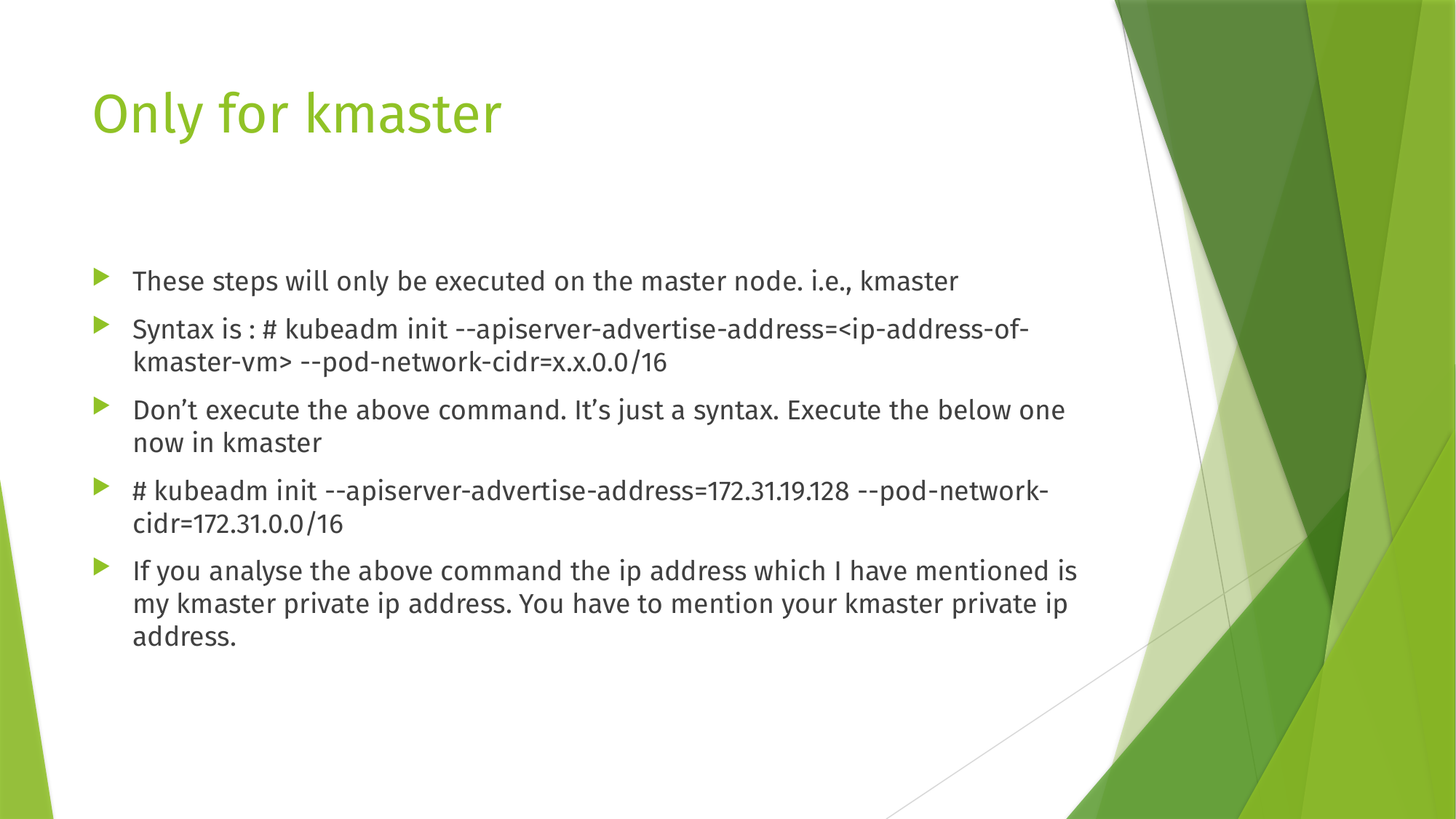

# Only for kmaster
These steps will only be executed on the master node. i.e., kmaster
Syntax is : # kubeadm init --apiserver-advertise-address=<ip-address-of-kmaster-vm> --pod-network-cidr=x.x.0.0/16
Don’t execute the above command. It’s just a syntax. Execute the below one now in kmaster
# kubeadm init --apiserver-advertise-address=172.31.19.128 --pod-network-cidr=172.31.0.0/16
If you analyse the above command the ip address which I have mentioned is my kmaster private ip address. You have to mention your kmaster private ip address.